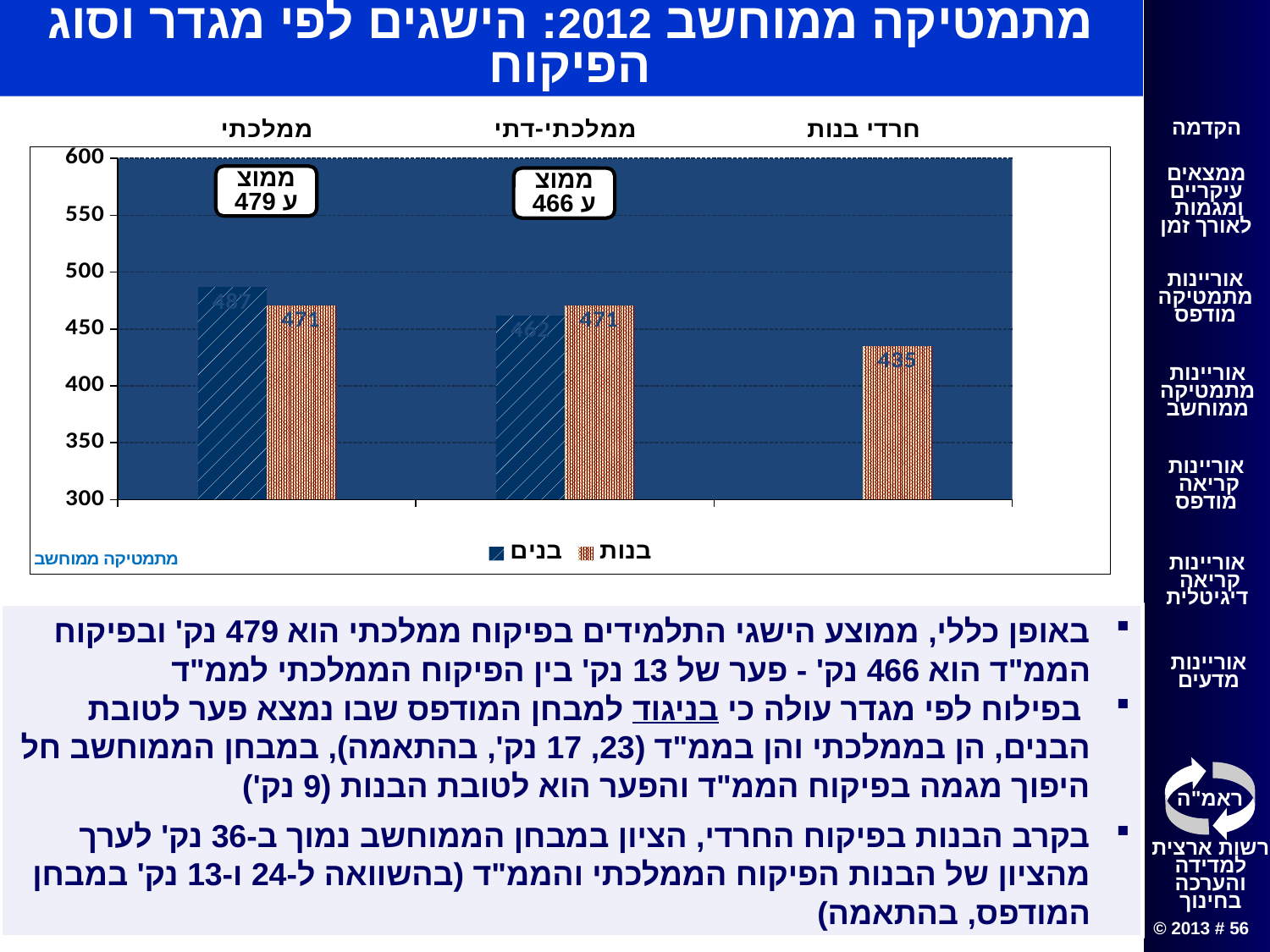

מתמטיקה ממוחשב 2012: הישגים לפי מגדר וסוג הפיקוח

### Chart:

| Category | בנים | בנות |
|---|---|---|
| ממלכתי | 487.0 | 471.0 |
| ממלכתי-דתי | 462.0 | 471.0 |
| חרדי בנות | None | 435.0 |
ממוצע 479
ממוצע 466
באופן כללי, ממוצע הישגי התלמידים בפיקוח ממלכתי הוא 479 נק' ובפיקוח הממ"ד הוא 466 נק' - פער של 13 נק' בין הפיקוח הממלכתי לממ"ד
 בפילוח לפי מגדר עולה כי בניגוד למבחן המודפס שבו נמצא פער לטובת הבנים, הן בממלכתי והן בממ"ד (23, 17 נק', בהתאמה), במבחן הממוחשב חל היפוך מגמה בפיקוח הממ"ד והפער הוא לטובת הבנות (9 נק')
בקרב הבנות בפיקוח החרדי, הציון במבחן הממוחשב נמוך ב-36 נק' לערך מהציון של הבנות הפיקוח הממלכתי והממ"ד (בהשוואה ל-24 ו-13 נק' במבחן המודפס, בהתאמה)